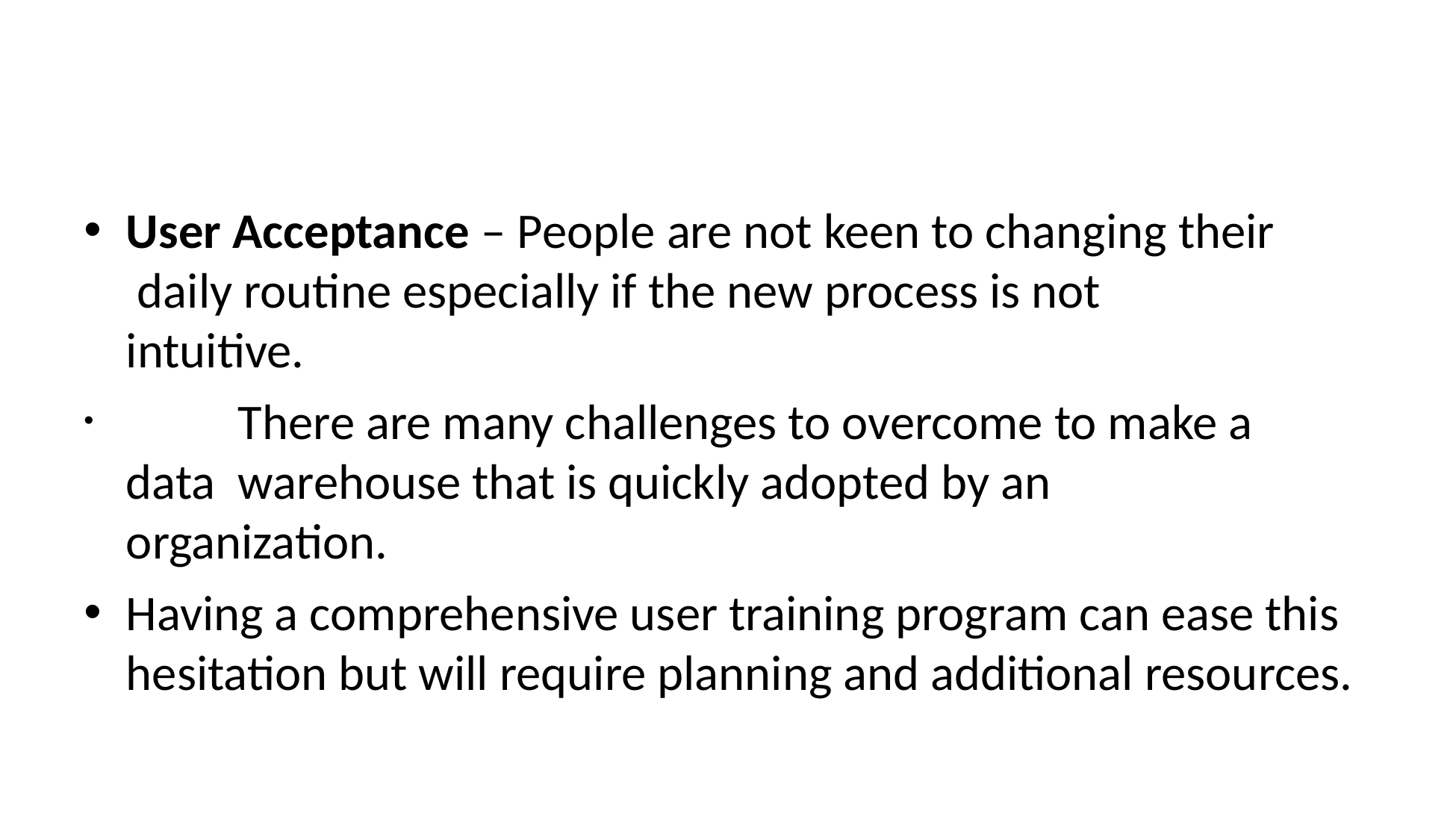

User Acceptance – People are not keen to changing their  daily routine especially if the new process is not intuitive.
	There are many challenges to overcome to make a data  warehouse that is quickly adopted by an organization.
Having a comprehensive user training program can ease this  hesitation but will require planning and additional resources.